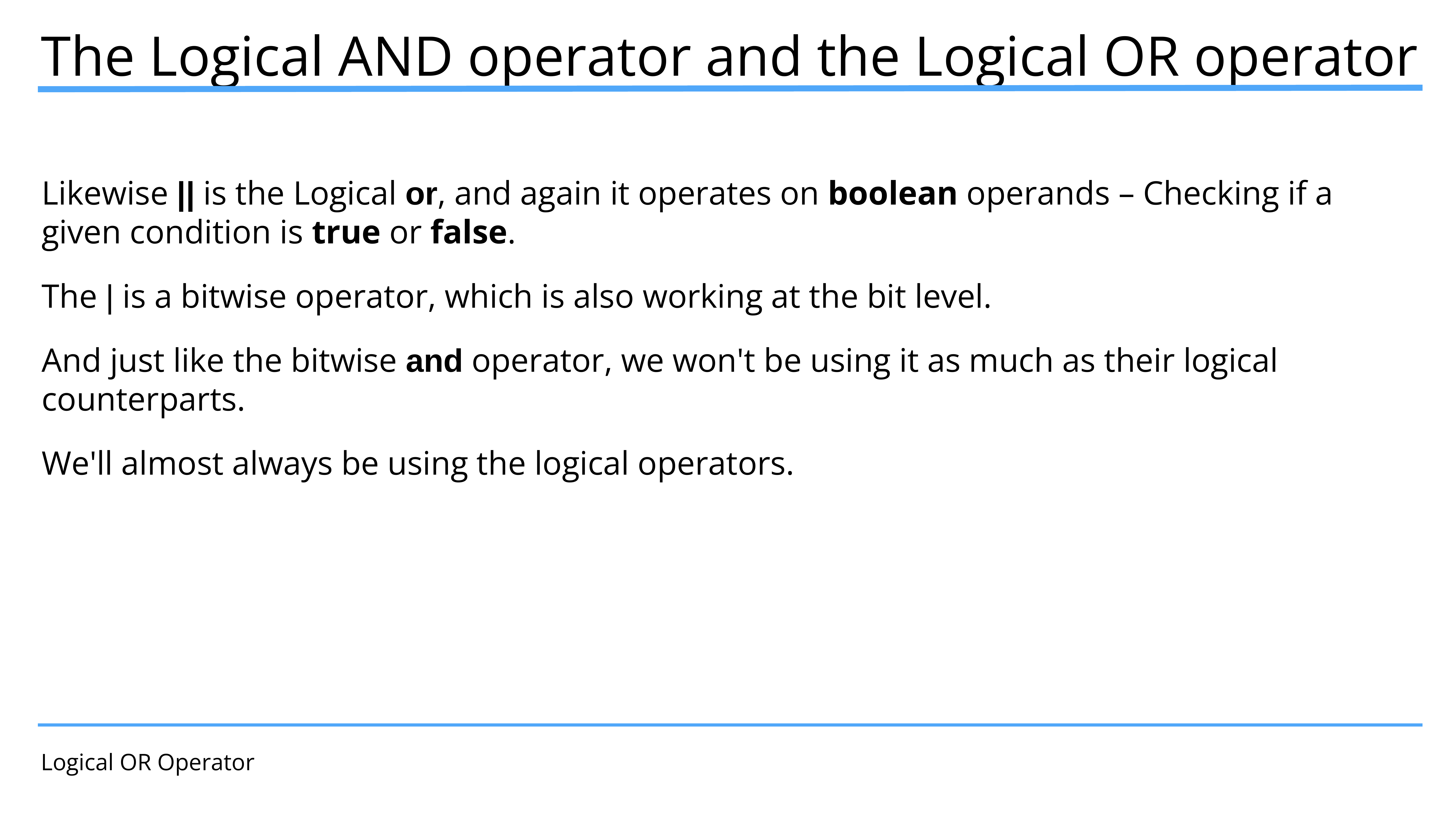

The Logical AND operator and the Logical OR operator
Likewise || is the Logical or, and again it operates on boolean operands – Checking if a given condition is true or false.
The | is a bitwise operator, which is also working at the bit level.
And just like the bitwise and operator, we won't be using it as much as their logical counterparts.
We'll almost always be using the logical operators.

Logical OR Operator